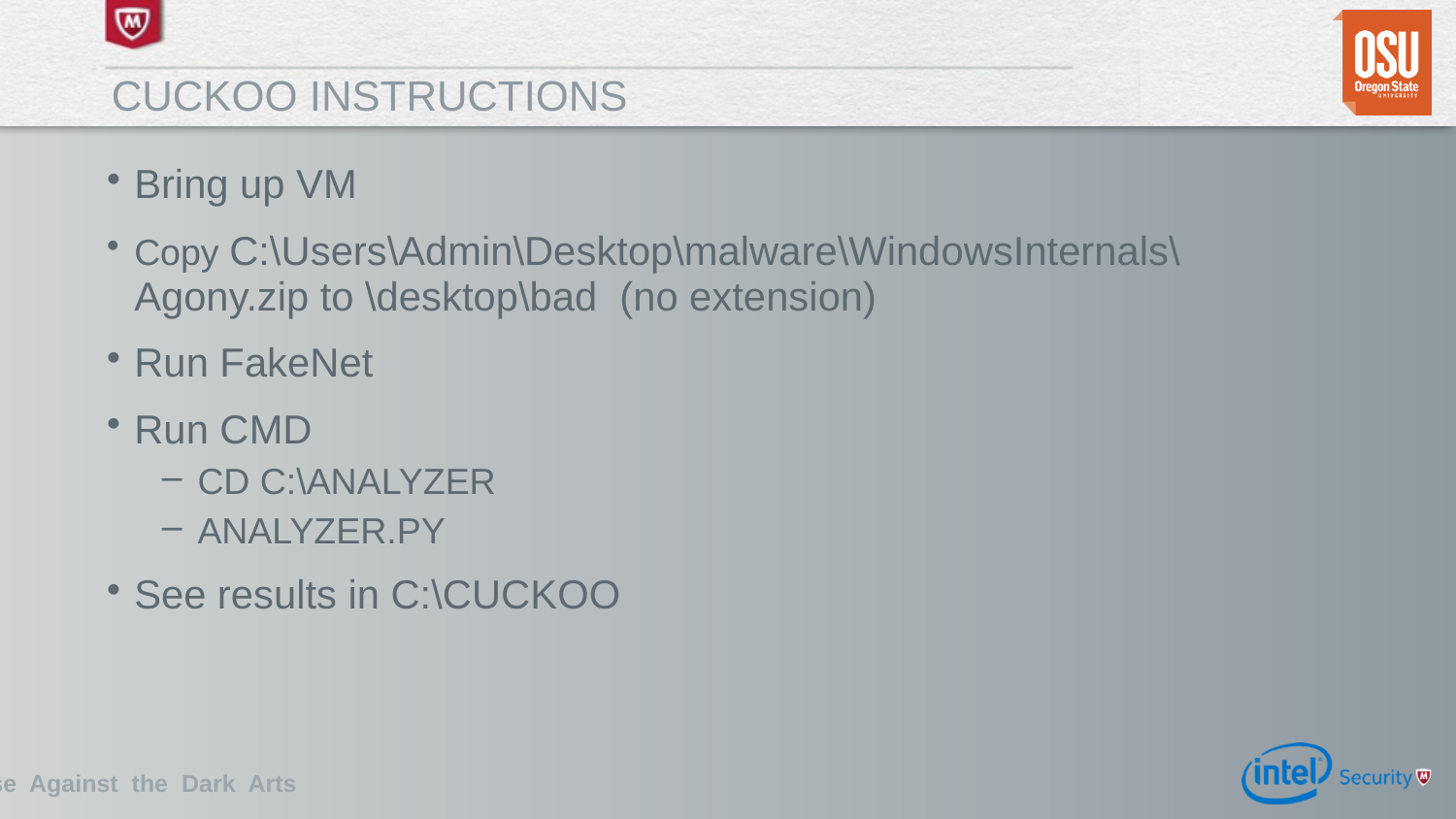

# Cuckoo instructions
Bring up VM
Copy C:\Users\Admin\Desktop\malware\WindowsInternals\Agony.zip to \desktop\bad  (no extension)
Run FakeNet
Run CMD
CD C:\ANALYZER
ANALYZER.PY
See results in C:\CUCKOO